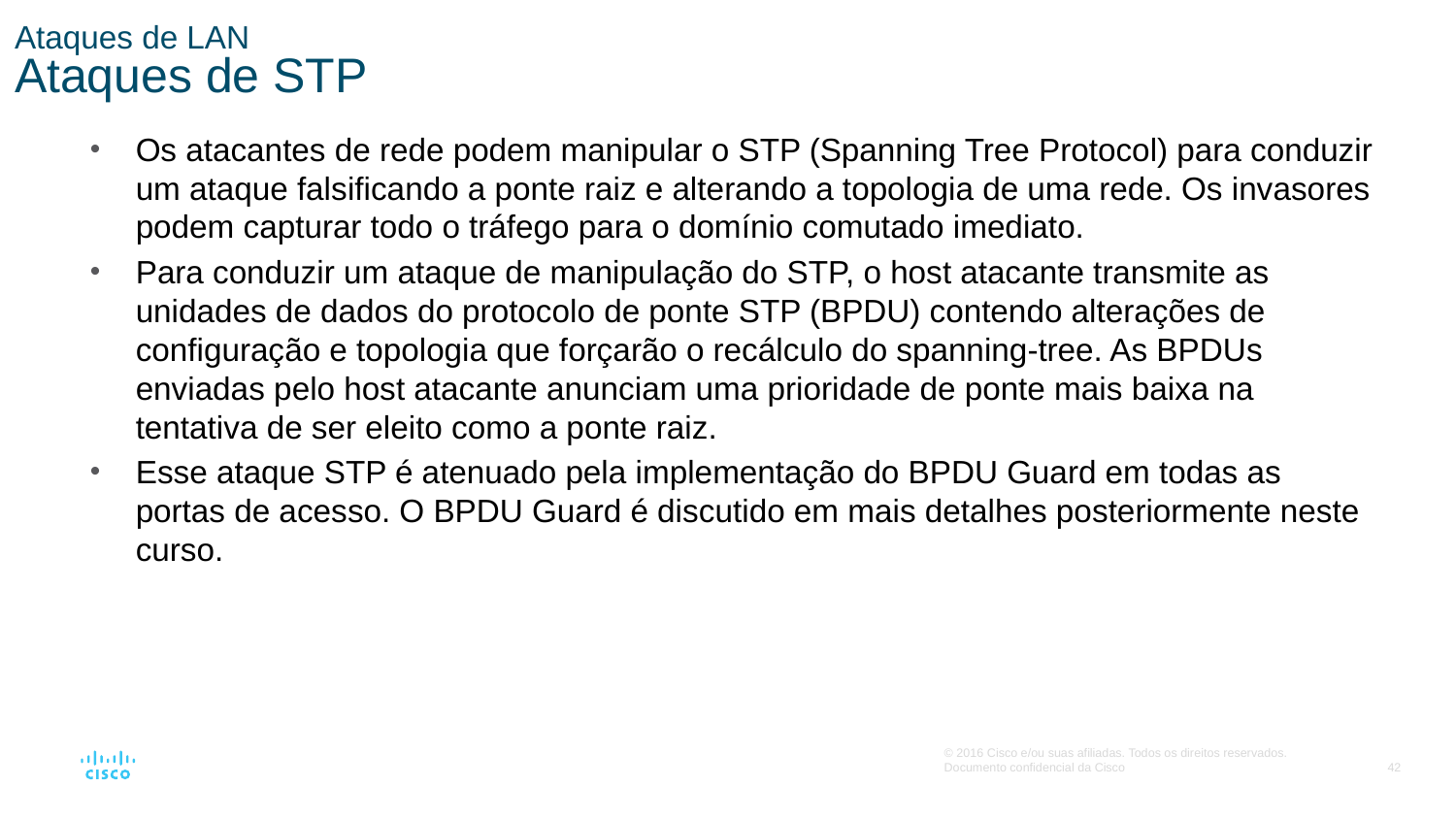

# Ataques de LAN Ataques de STP
Os atacantes de rede podem manipular o STP (Spanning Tree Protocol) para conduzir um ataque falsificando a ponte raiz e alterando a topologia de uma rede. Os invasores podem capturar todo o tráfego para o domínio comutado imediato.
Para conduzir um ataque de manipulação do STP, o host atacante transmite as unidades de dados do protocolo de ponte STP (BPDU) contendo alterações de configuração e topologia que forçarão o recálculo do spanning-tree. As BPDUs enviadas pelo host atacante anunciam uma prioridade de ponte mais baixa na tentativa de ser eleito como a ponte raiz.
Esse ataque STP é atenuado pela implementação do BPDU Guard em todas as portas de acesso. O BPDU Guard é discutido em mais detalhes posteriormente neste curso.